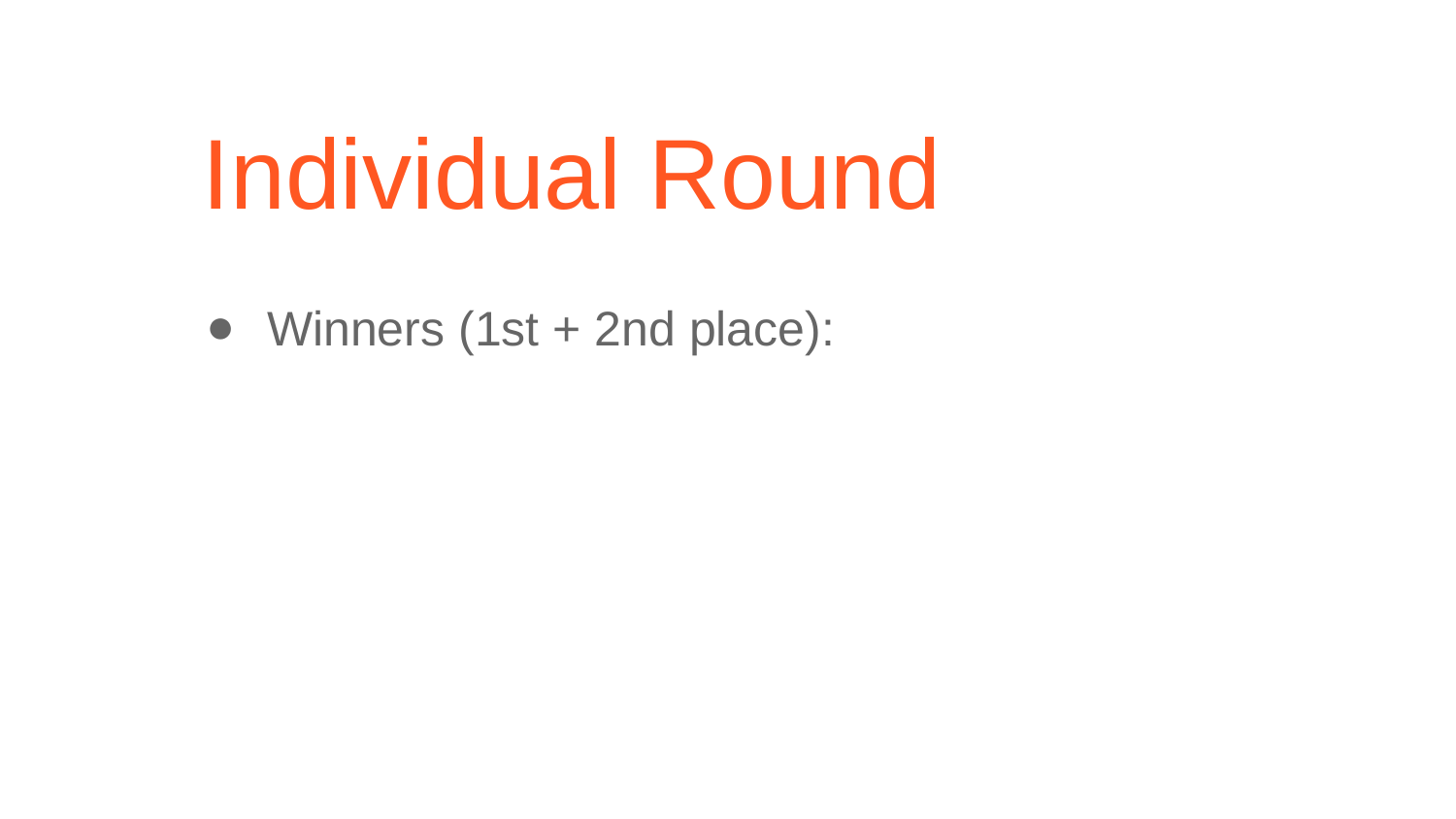

# Individual Round
Winners (1st + 2nd place):